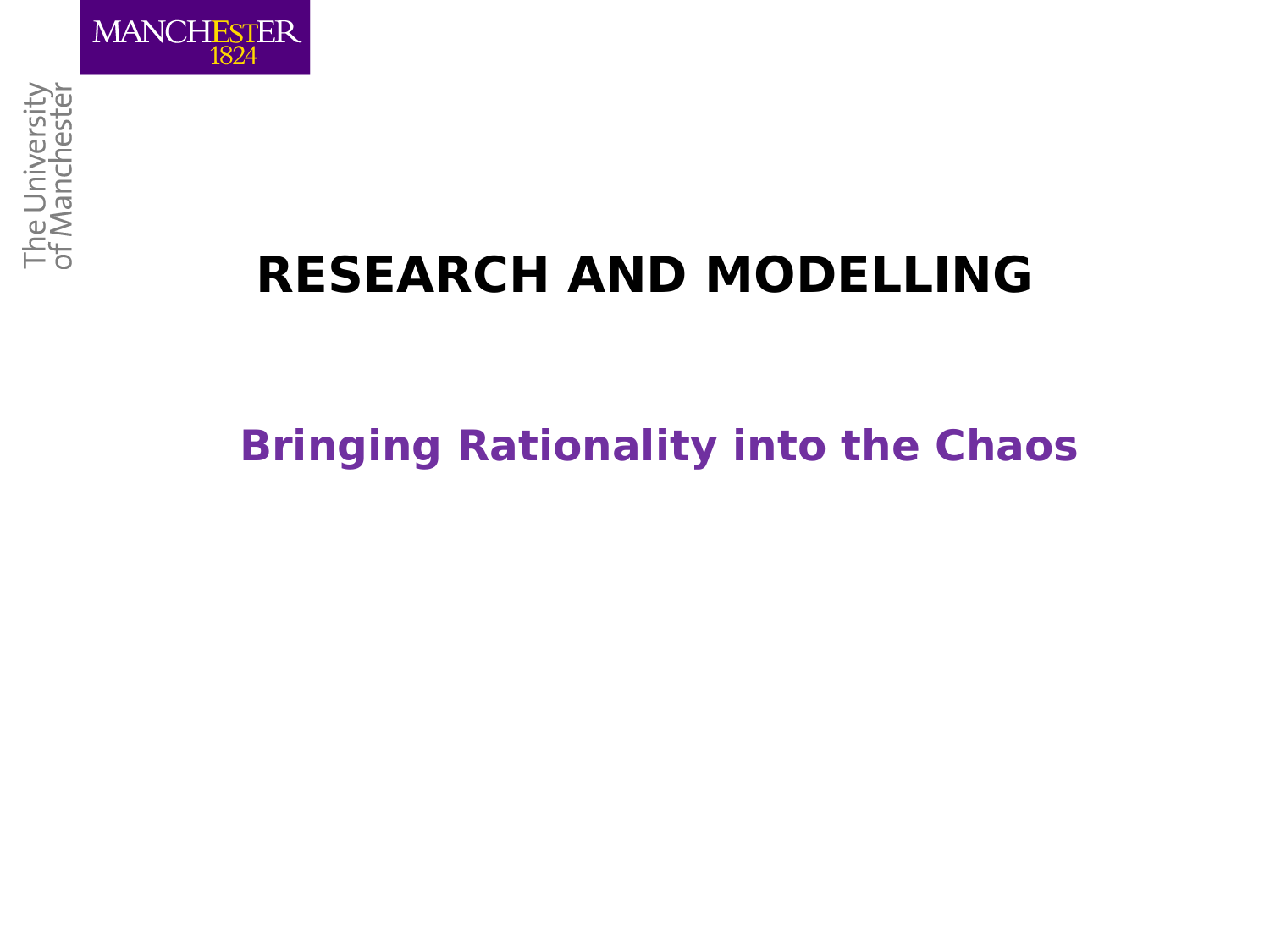

# RESEARCH AND MODELLING
Bringing Rationality into the Chaos